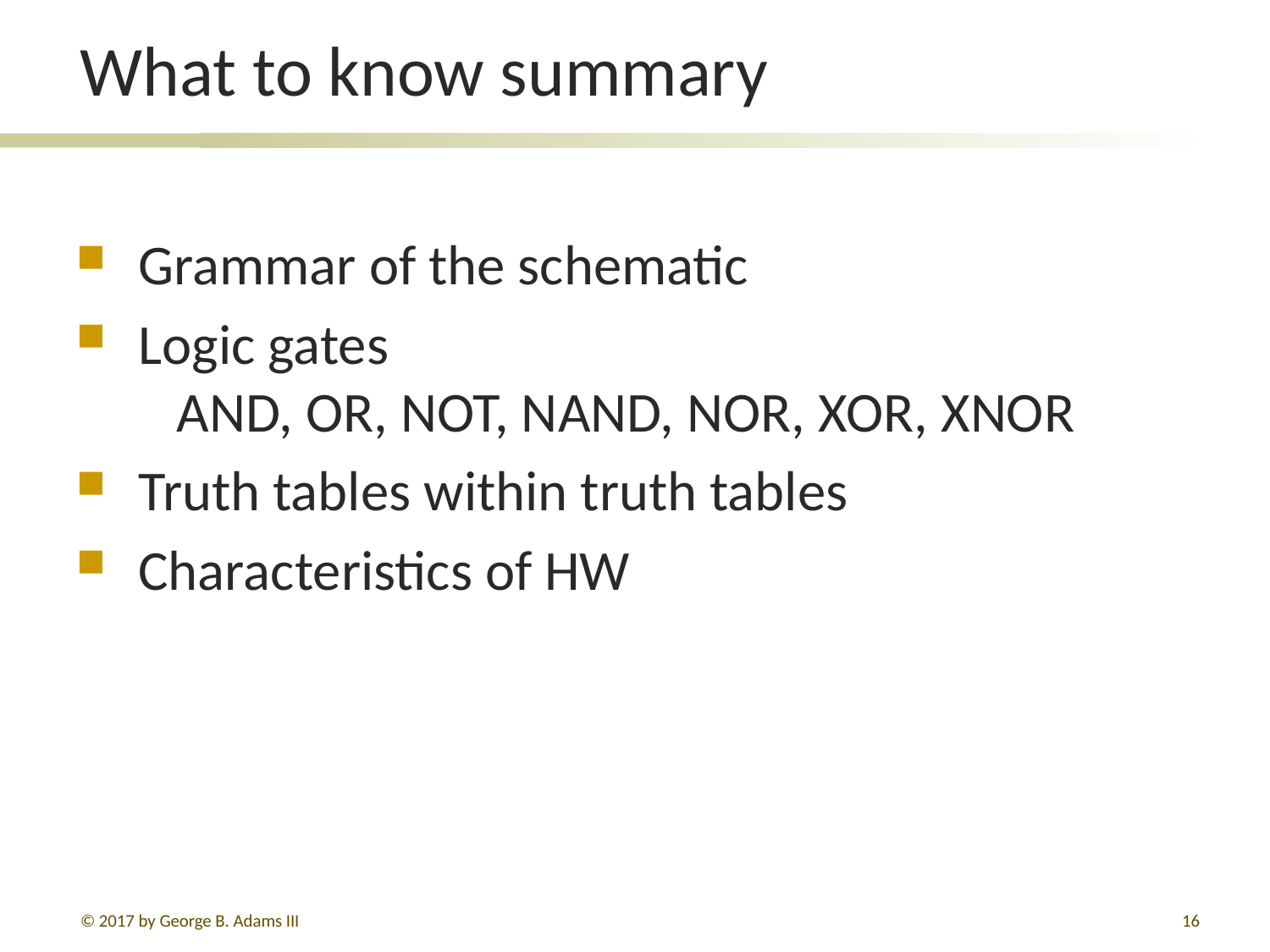

# What to know summary
Grammar of the schematic
Logic gates
   AND, OR, NOT, NAND, NOR, XOR, XNOR
Truth tables within truth tables
Characteristics of HW

© 2017 by George B. Adams III
16